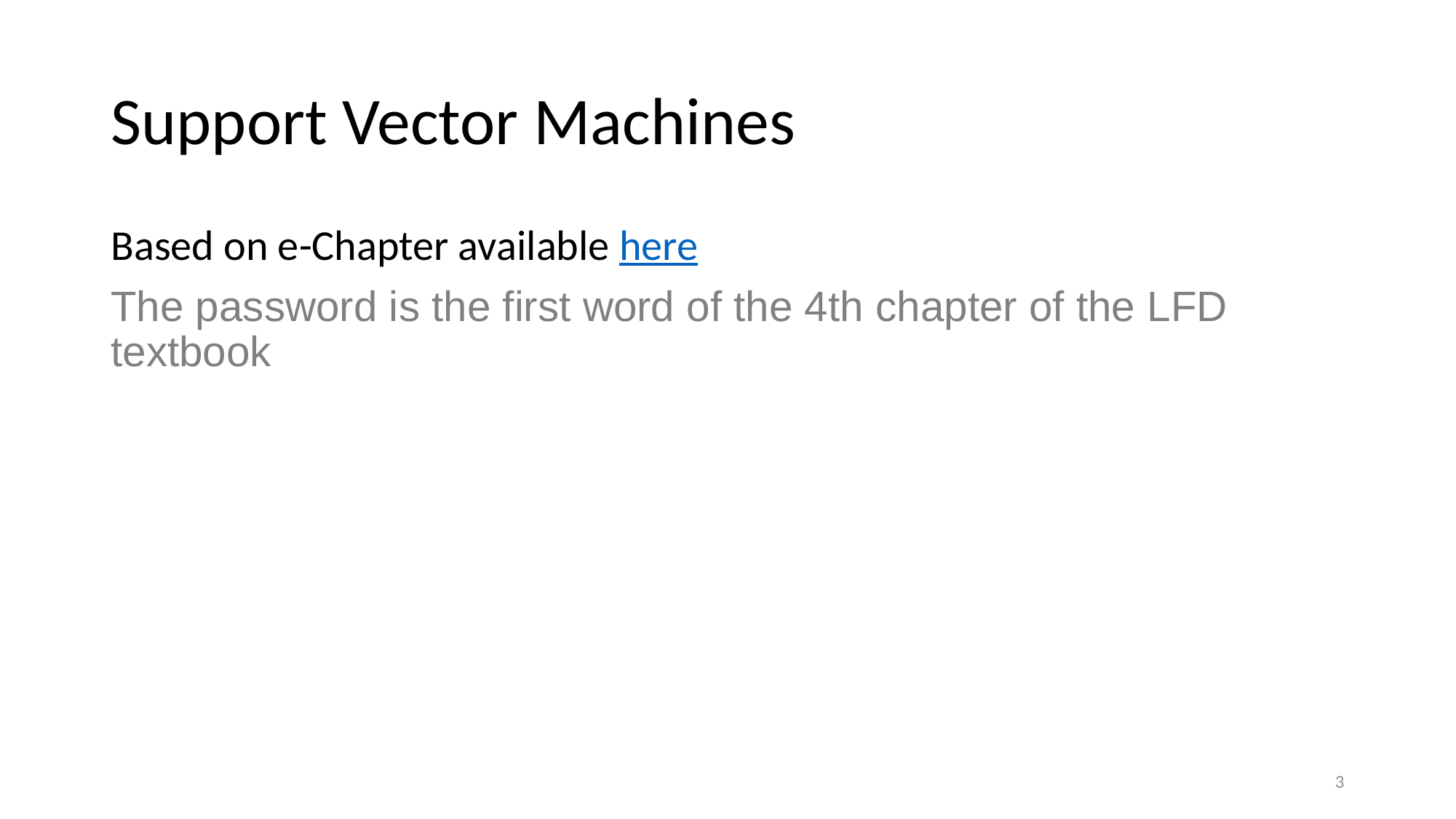

# Support Vector Machines
Based on e-Chapter available here
The password is the first word of the 4th chapter of the LFD textbook

3